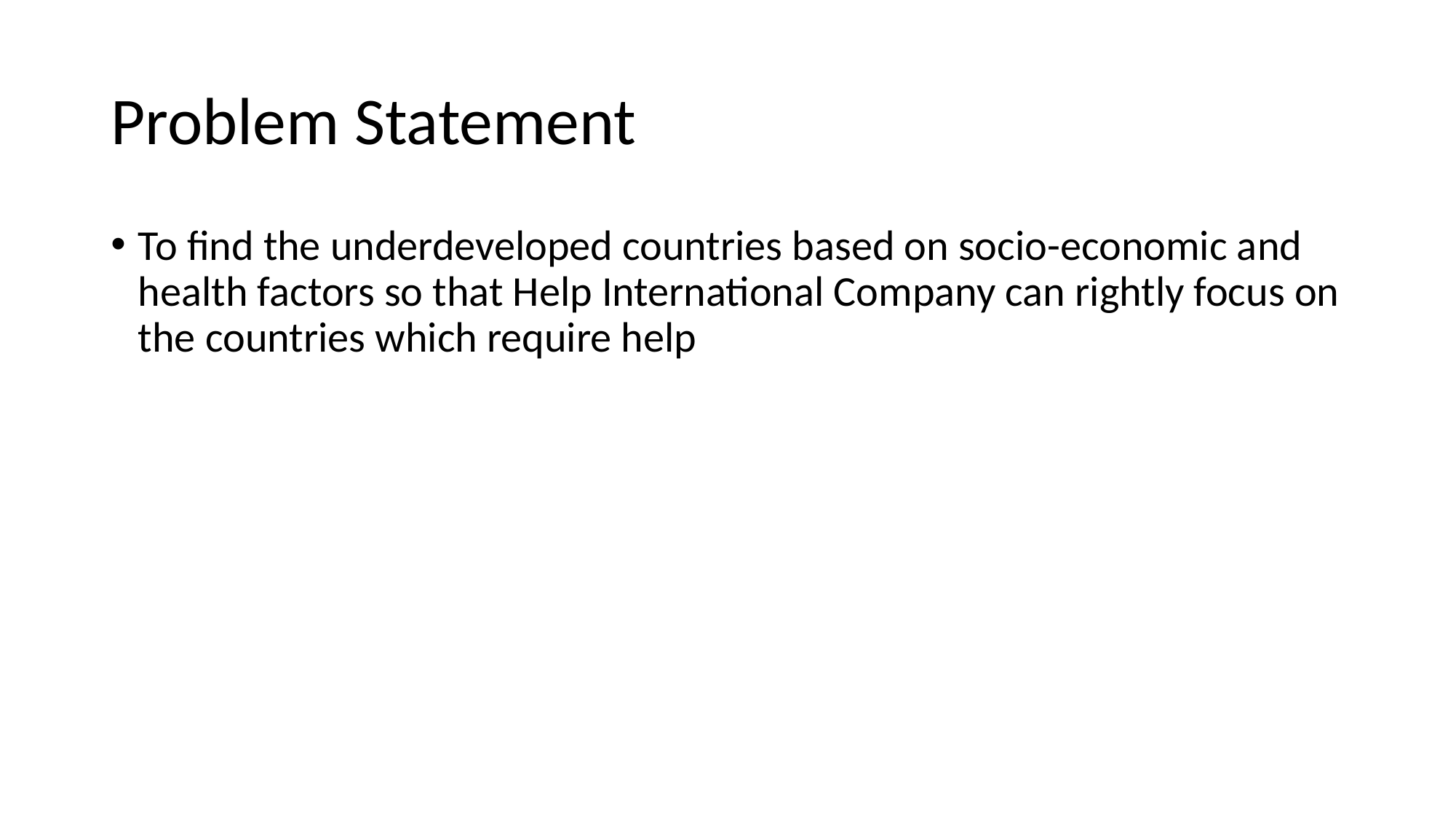

# Problem Statement
To find the underdeveloped countries based on socio-economic and health factors so that Help International Company can rightly focus on the countries which require help